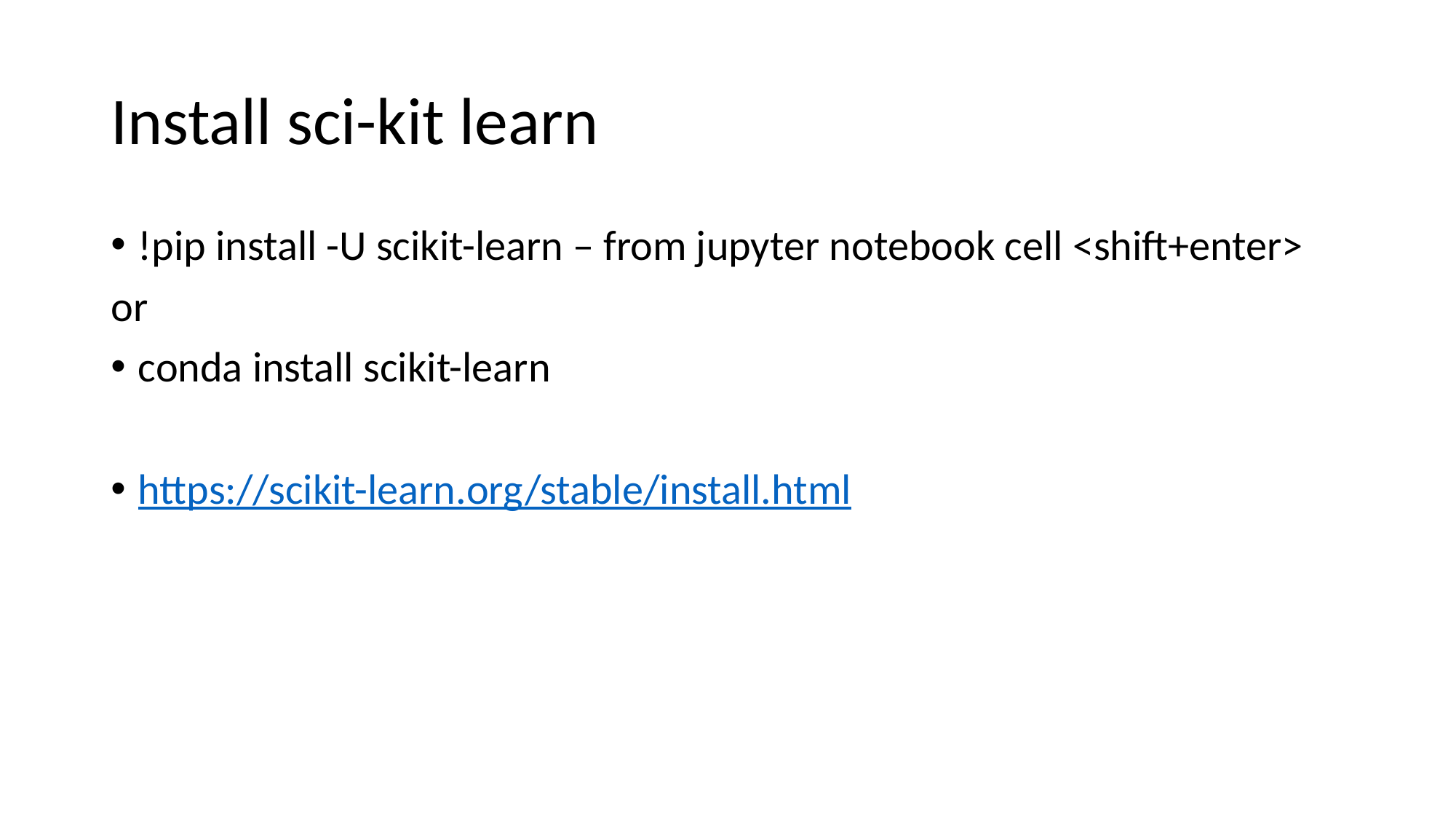

# Install sci-kit learn
!pip install -U scikit-learn – from jupyter notebook cell <shift+enter>
or
conda install scikit-learn

https://scikit-learn.org/stable/install.html